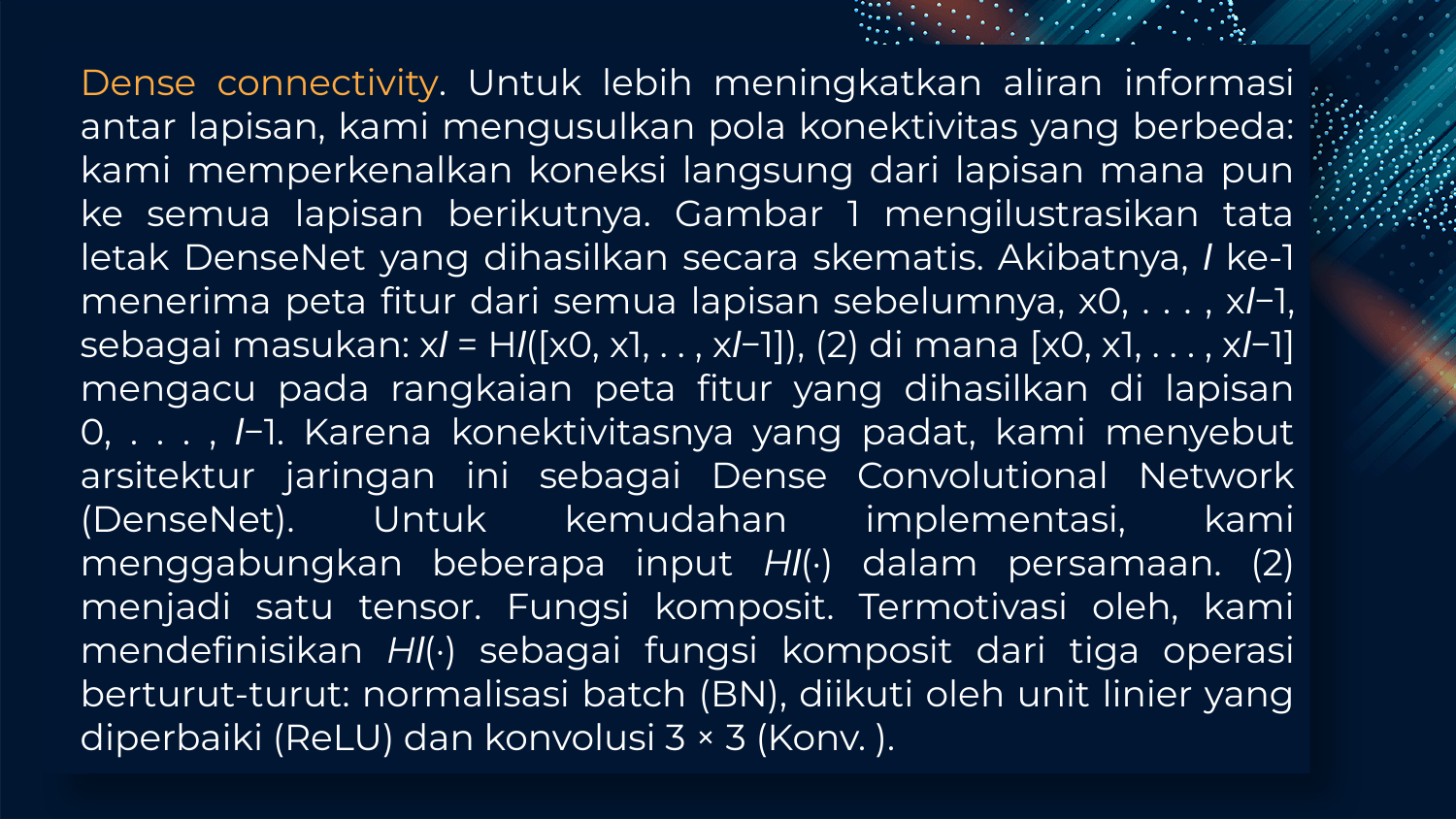

Dense connectivity. Untuk lebih meningkatkan aliran informasi antar lapisan, kami mengusulkan pola konektivitas yang berbeda: kami memperkenalkan koneksi langsung dari lapisan mana pun ke semua lapisan berikutnya. Gambar 1 mengilustrasikan tata letak DenseNet yang dihasilkan secara skematis. Akibatnya, l ke-1 menerima peta fitur dari semua lapisan sebelumnya, x0, . . . , xl−1, sebagai masukan: xl = Hl([x0, x1, . . , xl−1]), (2) di mana [x0, x1, . . . , xl−1] mengacu pada rangkaian peta fitur yang dihasilkan di lapisan 0, . . . , l−1. Karena konektivitasnya yang padat, kami menyebut arsitektur jaringan ini sebagai Dense Convolutional Network (DenseNet). Untuk kemudahan implementasi, kami menggabungkan beberapa input Hl(·) dalam persamaan. (2) menjadi satu tensor. Fungsi komposit. Termotivasi oleh, kami mendefinisikan Hl(·) sebagai fungsi komposit dari tiga operasi berturut-turut: normalisasi batch (BN), diikuti oleh unit linier yang diperbaiki (ReLU) dan konvolusi 3 × 3 (Konv. ).
#